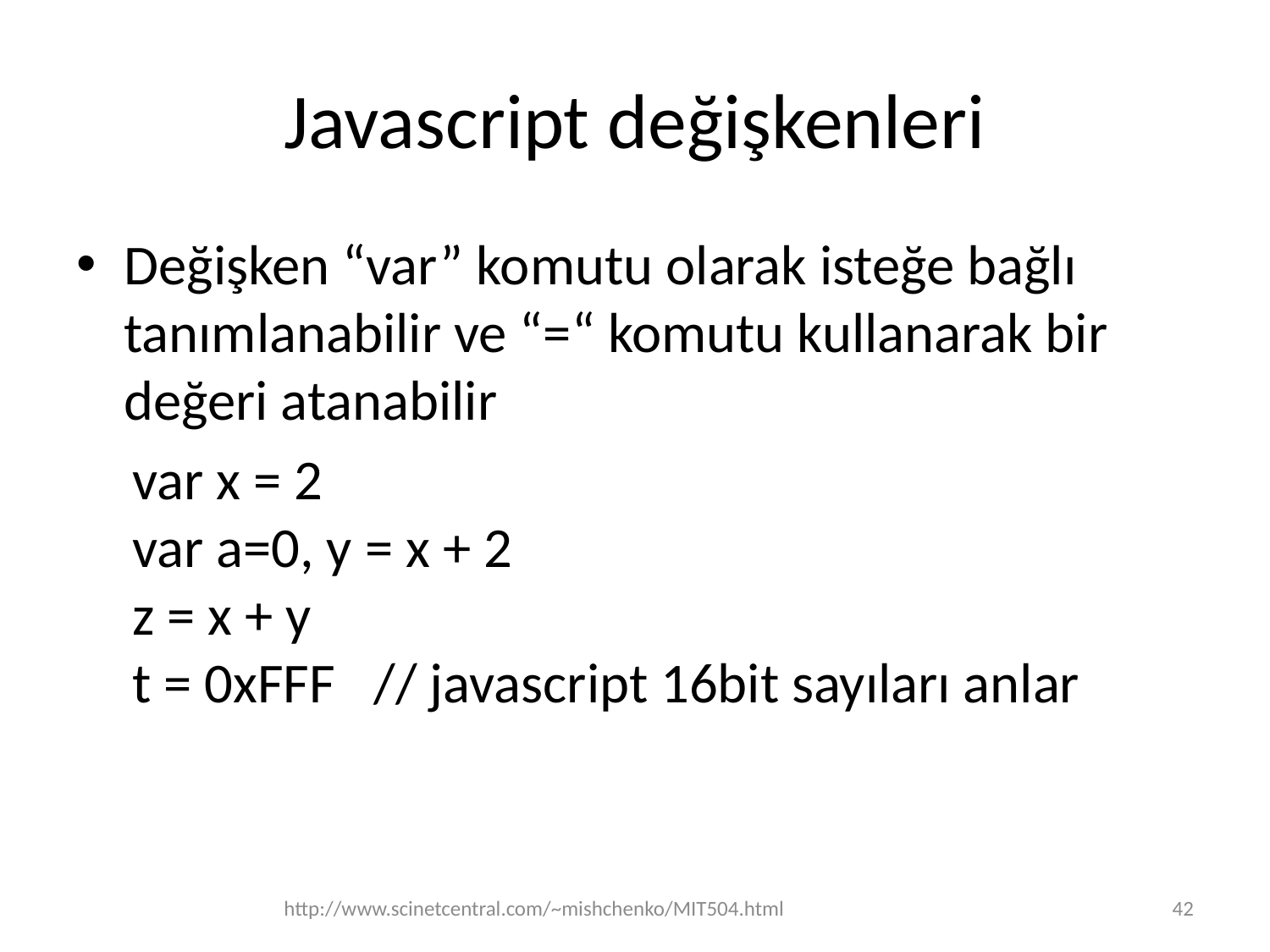

# Javascript değişkenleri
Değişken “var” komutu olarak isteğe bağlı tanımlanabilir ve “=“ komutu kullanarak bir değeri atanabilir
var x = 2
var a=0, y = x + 2
z = x + y
t = 0xFFF   // javascript 16bit sayıları anlar
http://www.scinetcentral.com/~mishchenko/MIT504.html
42